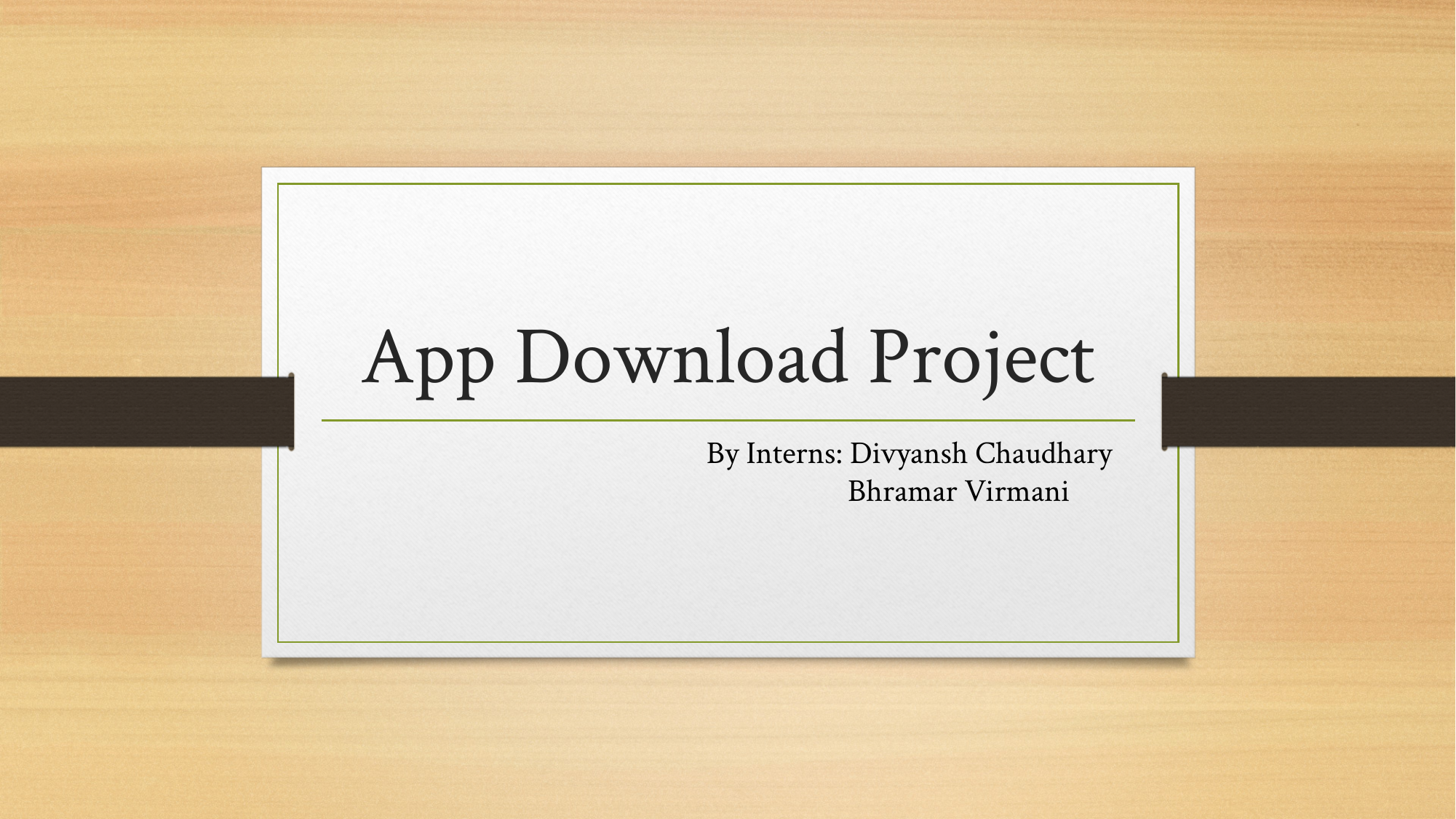

# App Download Project
By Interns: Divyansh Chaudhary
              Bhramar Virmani